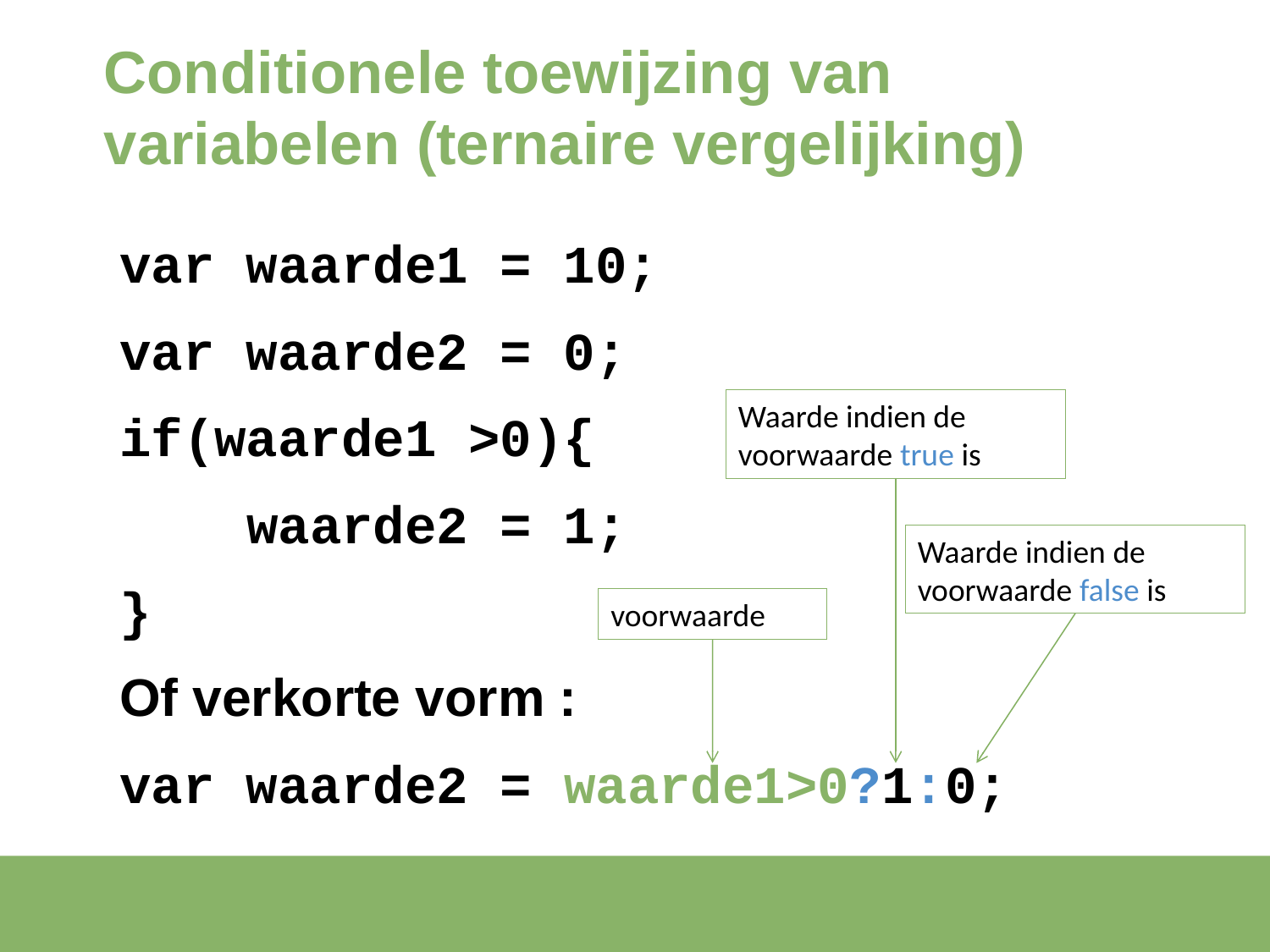

# Conditionele toewijzing van variabelen (ternaire vergelijking)
var waarde1 = 10;
var waarde2 = 0;
if(waarde1 >0){
	waarde2 = 1;
}
Of verkorte vorm :
var waarde2 = waarde1>0?1:0;

Waarde indien de voorwaarde true is
Waarde indien de voorwaarde false is
voorwaarde